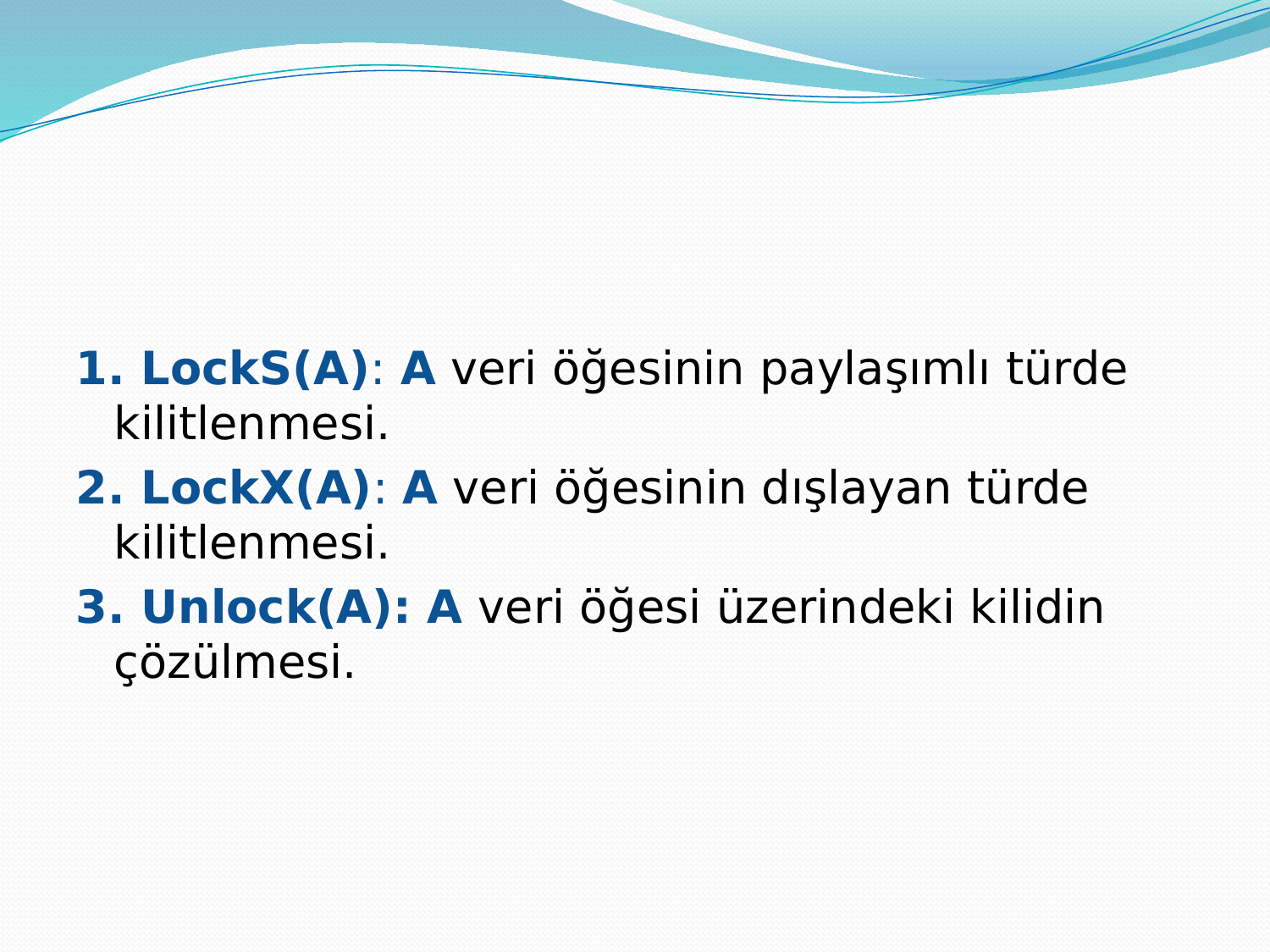

#

1. LockS(A): A veri öğesinin paylaşımlı türde kilitlenmesi.
2. LockX(A): A veri öğesinin dışlayan türde kilitlenmesi.
3. Unlock(A): A veri öğesi üzerindeki kilidin çözülmesi.